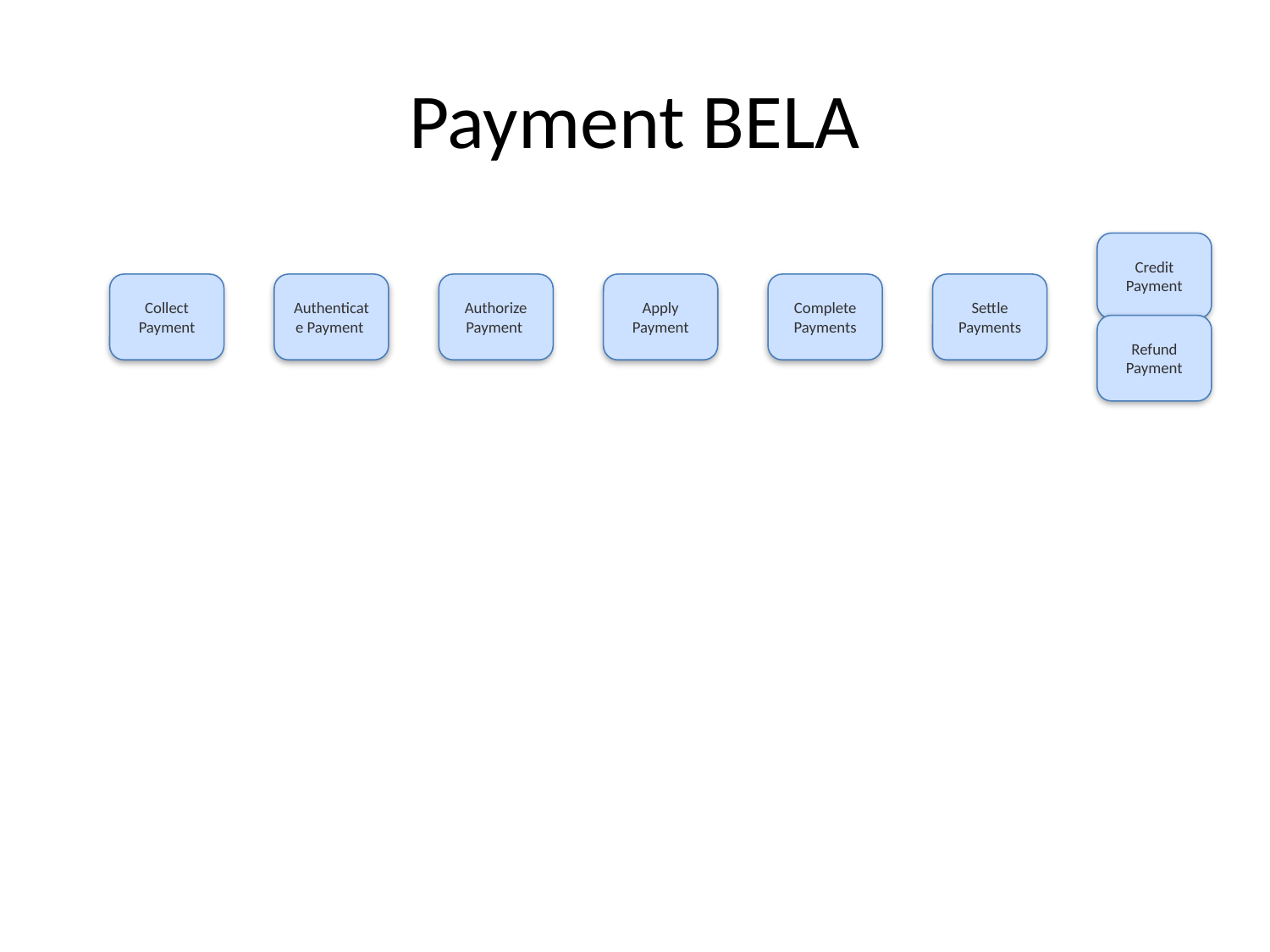

# Payment BELA
Credit Payment
Collect Payment
Authenticate Payment
Authorize Payment
Apply Payment
Complete Payments
Settle Payments
Refund Payment